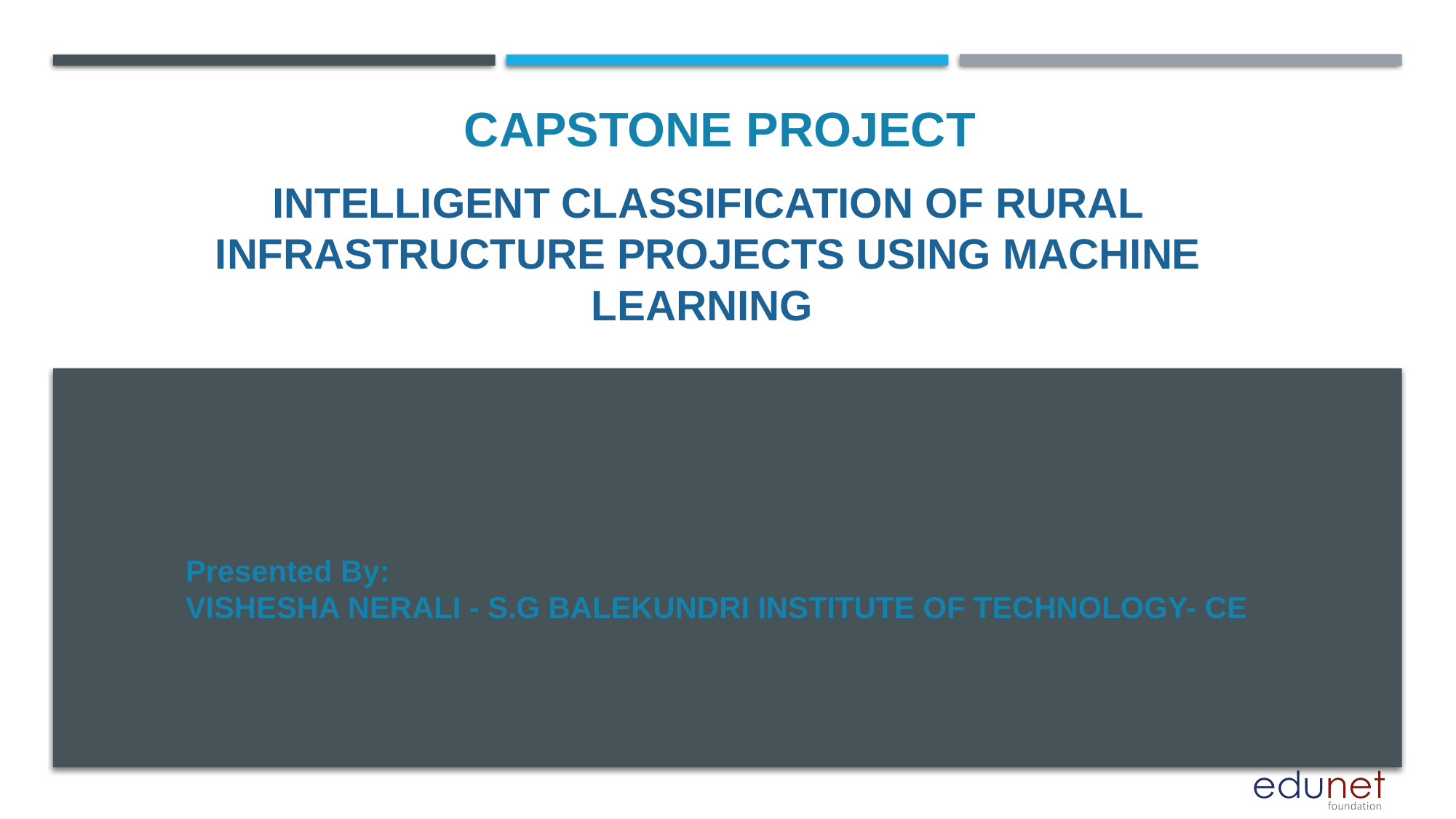

CAPSTONE PROJECT
# Intelligent Classification of Rural Infrastructure Projects using machine learning
Presented By:
VISHESHA NERALI - S.G BALEKUNDRI INSTITUTE OF TECHNOLOGY- CE